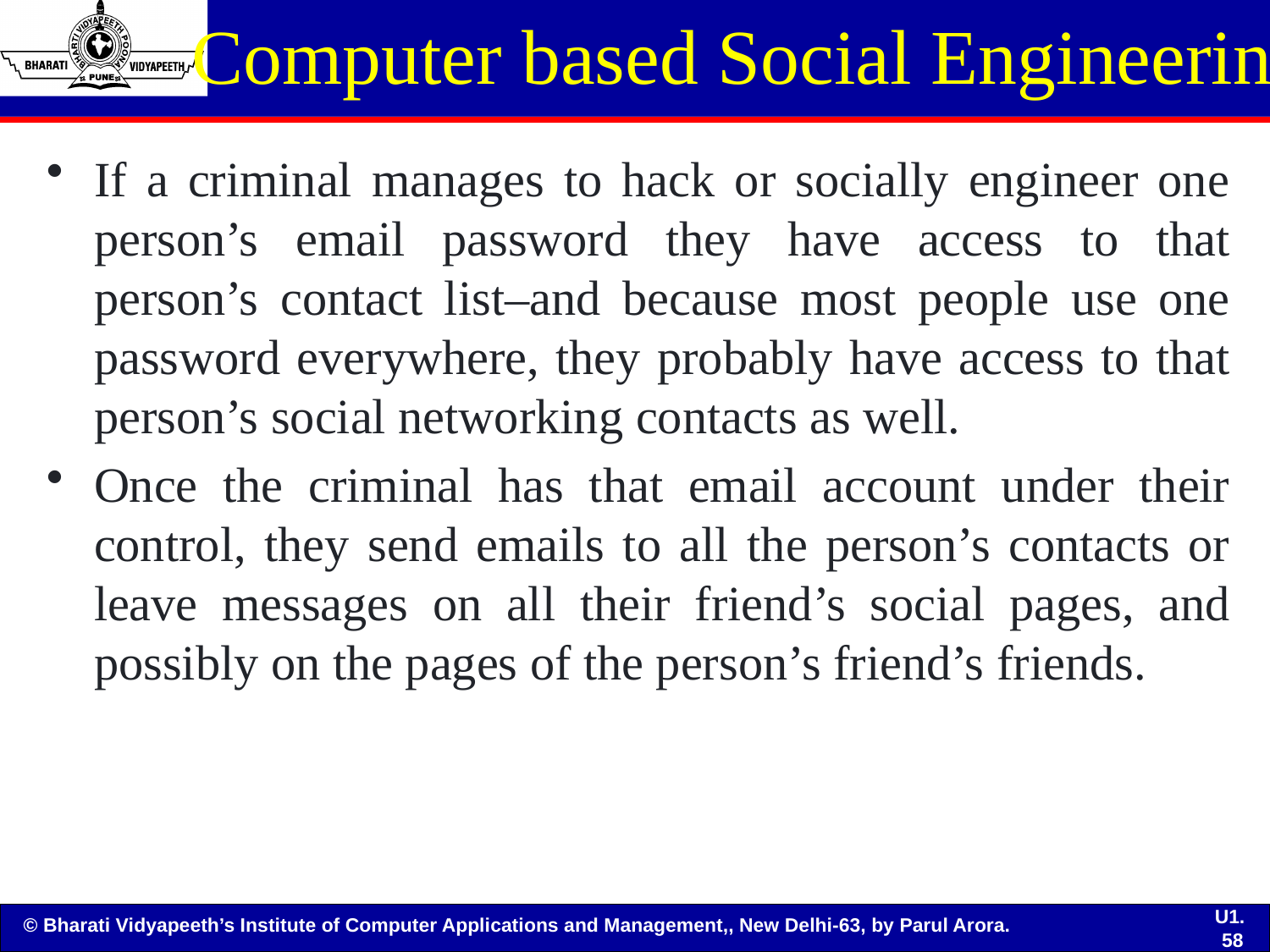

# Computer based Social Engineering
If a criminal manages to hack or socially engineer one person’s email password they have access to that person’s contact list–and because most people use one password everywhere, they probably have access to that person’s social networking contacts as well.
Once the criminal has that email account under their control, they send emails to all the person’s contacts or leave messages on all their friend’s social pages, and possibly on the pages of the person’s friend’s friends.